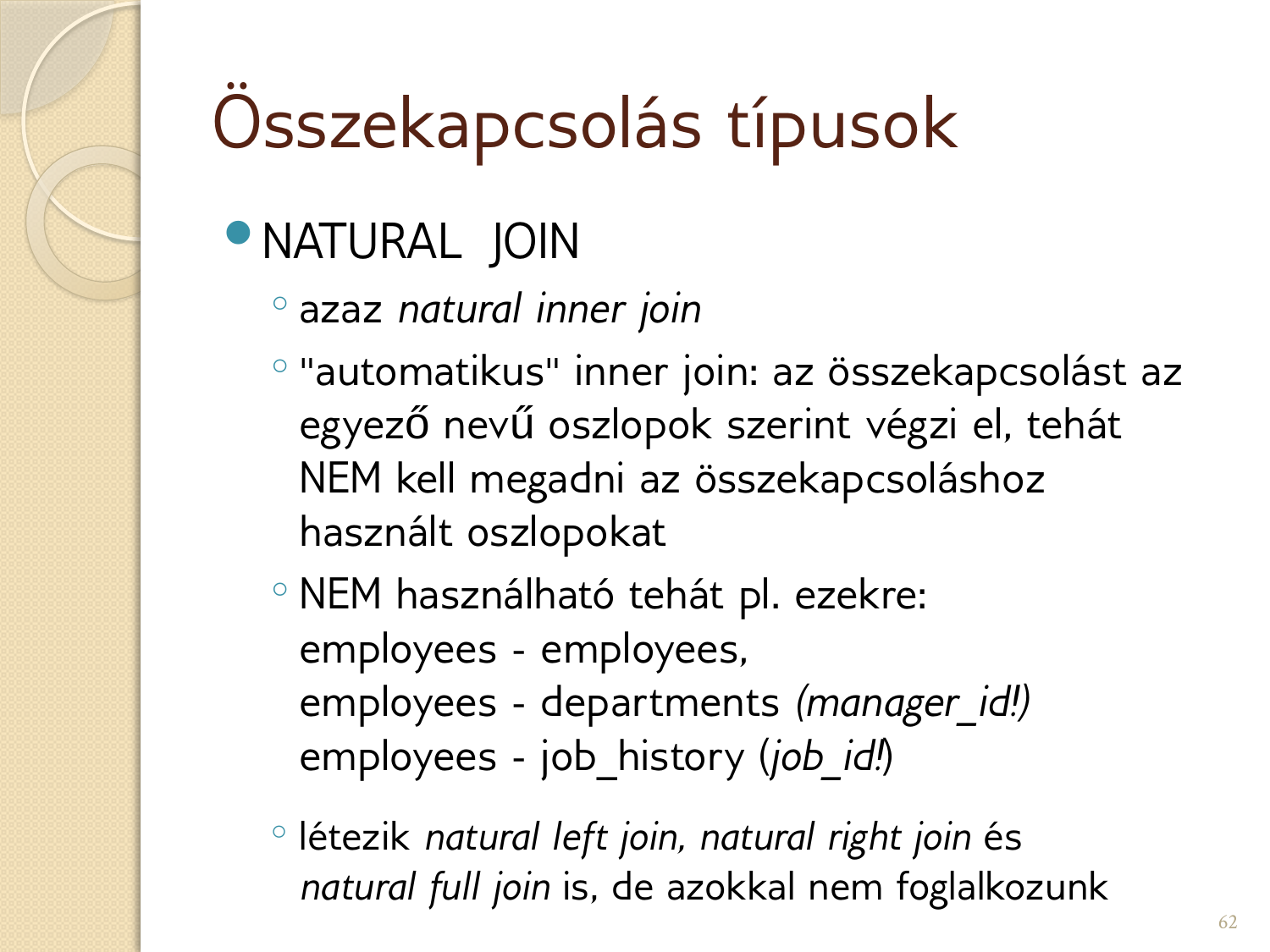

# Összekapcsolás típusok
NATURAL  JOIN
azaz natural inner join
"automatikus" inner join: az összekapcsolást az egyező nevű oszlopok szerint végzi el, tehát NEM kell megadni az összekapcsoláshoz használt oszlopokat
NEM használható tehát pl. ezekre:
employees - employees,
employees - departments (manager_id!)
employees - job_history (job_id!)
létezik natural left join, natural right join és
natural full join is, de azokkal nem foglalkozunk
62